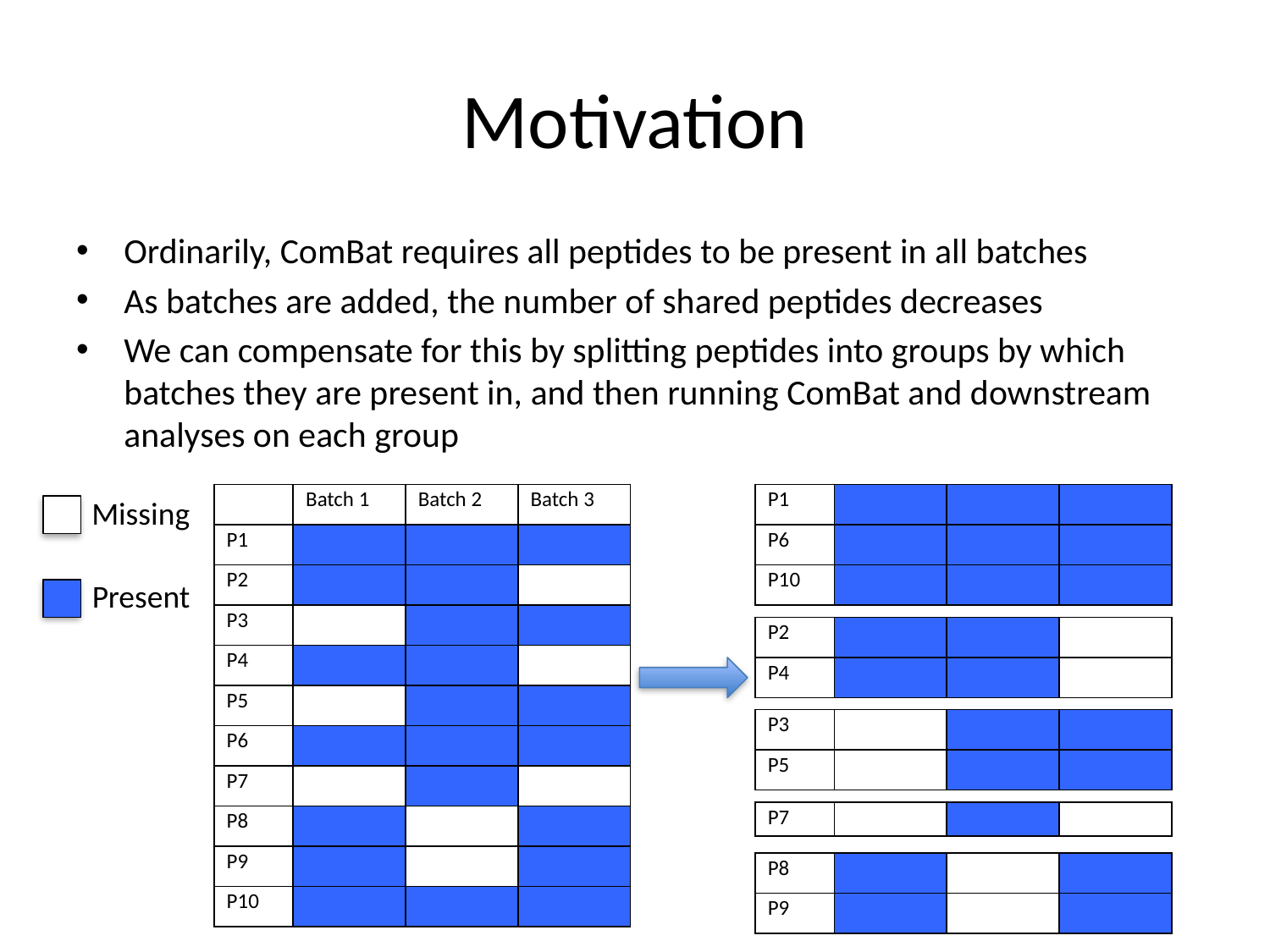

# Motivation
Ordinarily, ComBat requires all peptides to be present in all batches
As batches are added, the number of shared peptides decreases
We can compensate for this by splitting peptides into groups by which batches they are present in, and then running ComBat and downstream analyses on each group
|  | Batch 1 | Batch 2 | Batch 3 |
| --- | --- | --- | --- |
| P1 |  |  |  |
| P2 |  |  |  |
| P3 |  |  |  |
| P4 |  |  |  |
| P5 |  |  |  |
| P6 |  |  |  |
| P7 |  |  |  |
| P8 |  |  |  |
| P9 |  |  |  |
| P10 |  |  |  |
| P1 |  |  |  |
| --- | --- | --- | --- |
| P6 |  |  |  |
| P10 |  |  |  |
Missing

Present

| P2 |  |  |  |
| --- | --- | --- | --- |
| P4 |  |  |  |

| P3 |  |  |  |
| --- | --- | --- | --- |
| P5 |  |  |  |
| P7 |  |  |  |
| --- | --- | --- | --- |
| P8 |  |  |  |
| --- | --- | --- | --- |
| P9 |  |  |  |